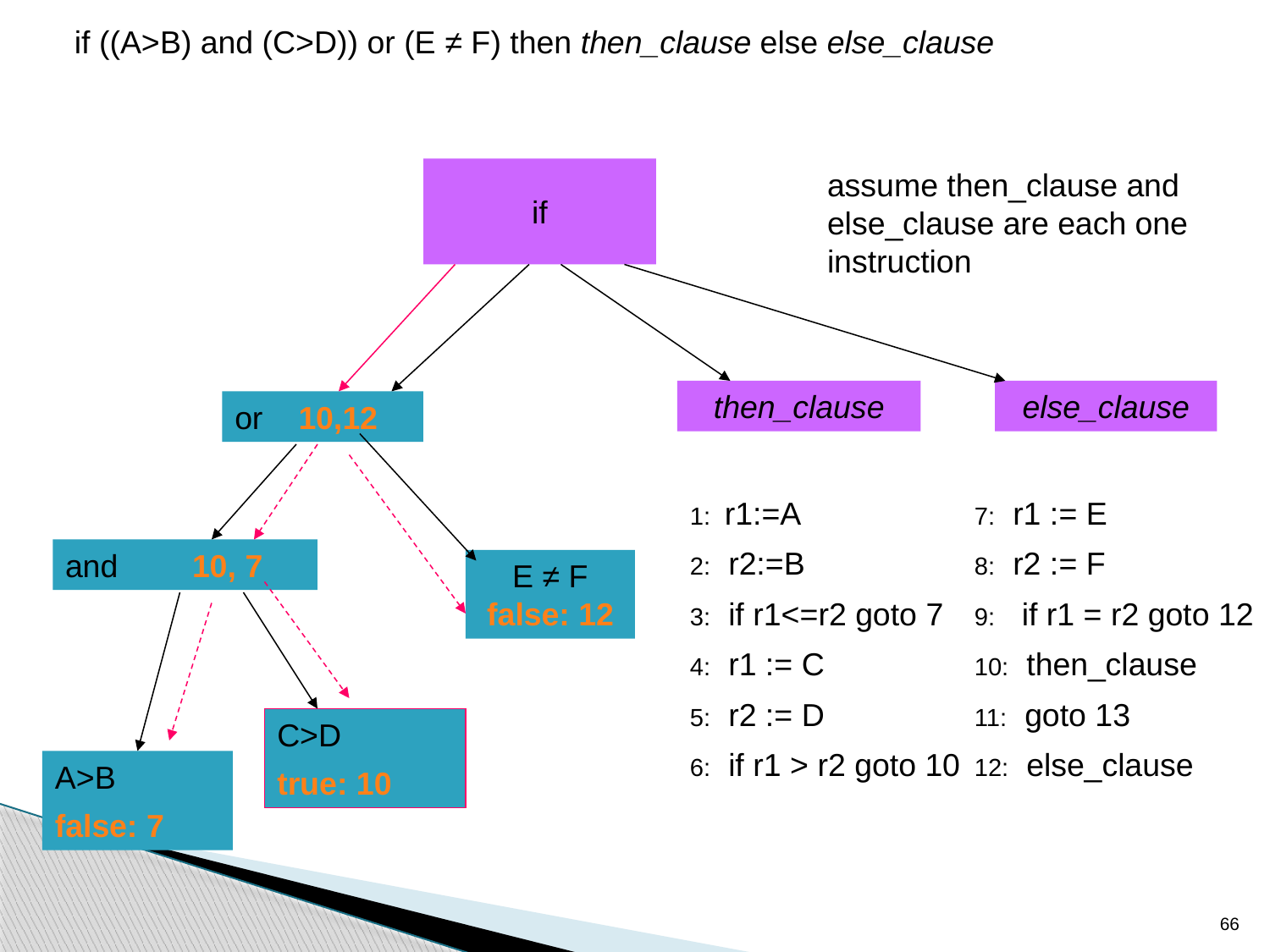

if ((A>B) and (C>D)) or (E ≠ F) then then_clause else else_clause
if
assume then_clause and else_clause are each one instruction

then_clause
else_clause
or    10,12

1:  r1:=A
2:  r2:=B
3:  if r1<=r2 goto 7
4:  r1 := C
5:  r2 := D
6:  if r1 > r2 goto 10
       7:  r1 := E
       8:  r2 := F
       9:   if r1 = r2 goto 12
       10:  then_clause
       11:  goto 13
       12:  else_clause

and	10, 7
E ≠ F false: 12

C>D
true: 10
A>B
false: 7
66